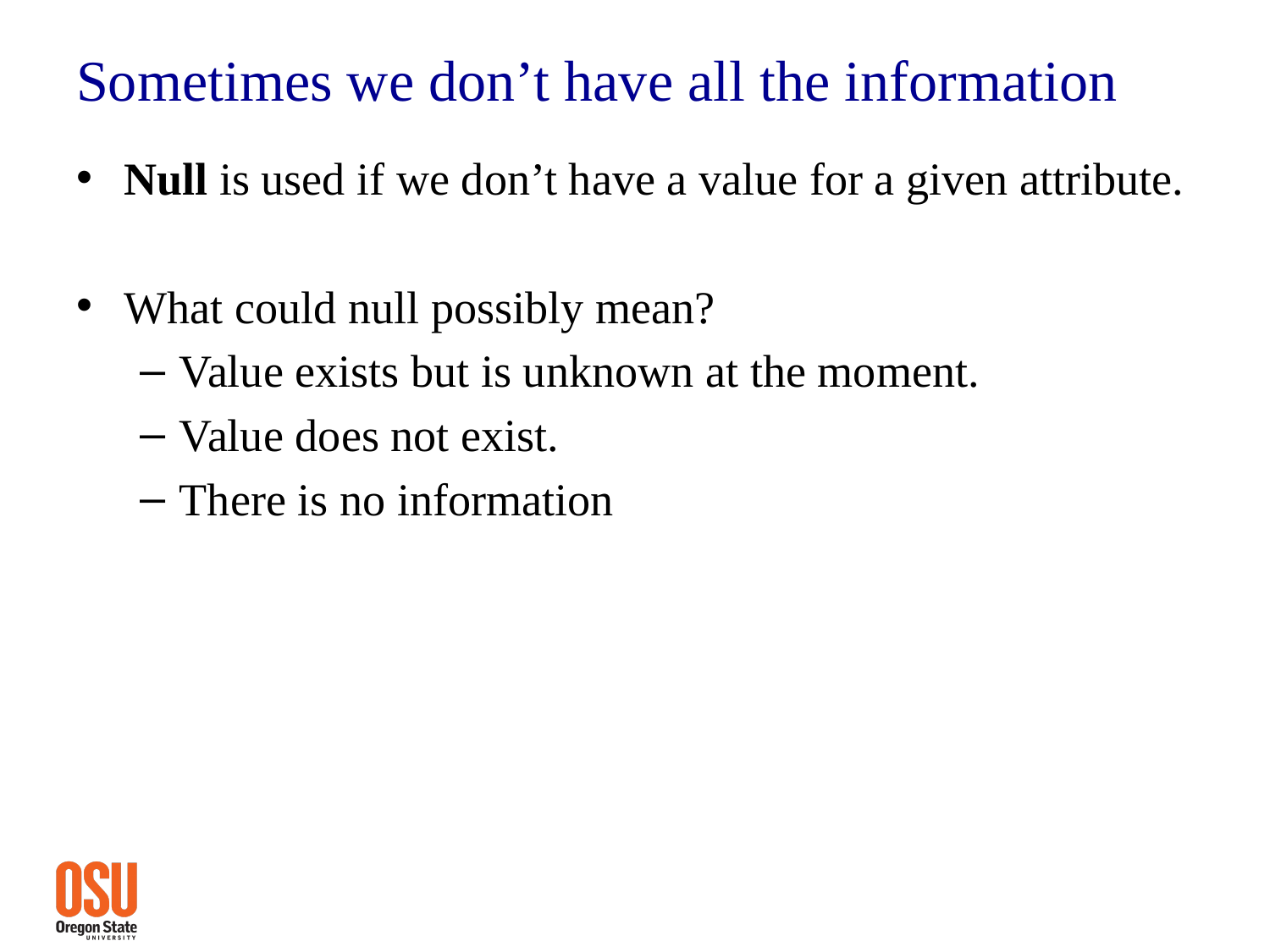

# Sometimes we don’t have all the information
Null is used if we don’t have a value for a given attribute.

What could null possibly mean?
Value exists but is unknown at the moment.
Value does not exist.
There is no information